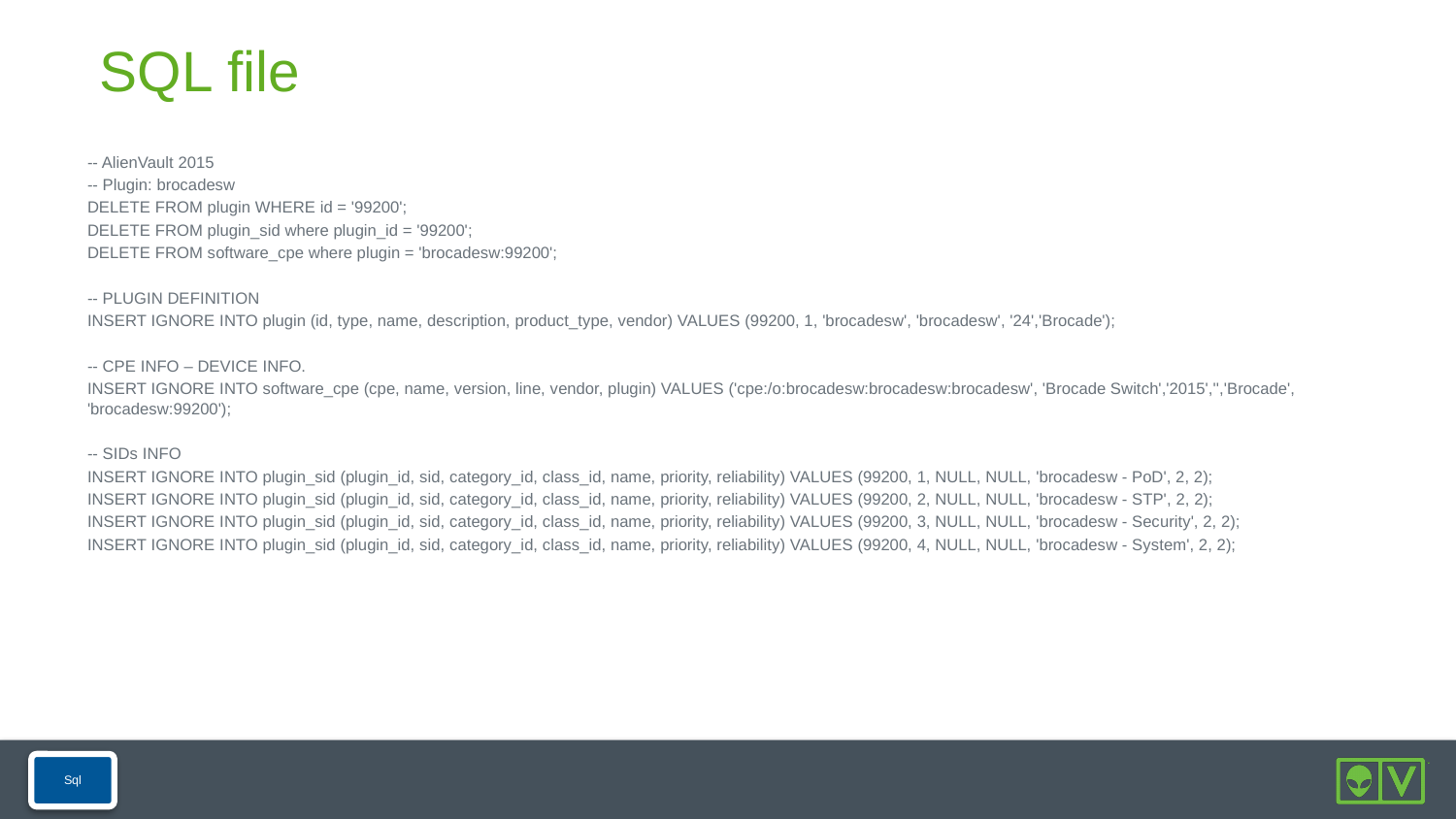

# SQL file
-- AlienVault 2015
-- Plugin: brocadesw
DELETE FROM plugin WHERE id = '99200';
DELETE FROM plugin_sid where plugin_id = '99200';
DELETE FROM software_cpe where plugin = 'brocadesw:99200';

-- PLUGIN DEFINITION
INSERT IGNORE INTO plugin (id, type, name, description, product_type, vendor) VALUES (99200, 1, 'brocadesw', 'brocadesw', '24','Brocade');

-- CPE INFO – DEVICE INFO.
INSERT IGNORE INTO software_cpe (cpe, name, version, line, vendor, plugin) VALUES ('cpe:/o:brocadesw:brocadesw:brocadesw', 'Brocade Switch','2015','','Brocade', 'brocadesw:99200');

-- SIDs INFO
INSERT IGNORE INTO plugin_sid (plugin_id, sid, category_id, class_id, name, priority, reliability) VALUES (99200, 1, NULL, NULL, 'brocadesw - PoD', 2, 2);
INSERT IGNORE INTO plugin_sid (plugin_id, sid, category_id, class_id, name, priority, reliability) VALUES (99200, 2, NULL, NULL, 'brocadesw - STP', 2, 2);
INSERT IGNORE INTO plugin_sid (plugin_id, sid, category_id, class_id, name, priority, reliability) VALUES (99200, 3, NULL, NULL, 'brocadesw - Security', 2, 2);
INSERT IGNORE INTO plugin_sid (plugin_id, sid, category_id, class_id, name, priority, reliability) VALUES (99200, 4, NULL, NULL, 'brocadesw - System', 2, 2);

Sql